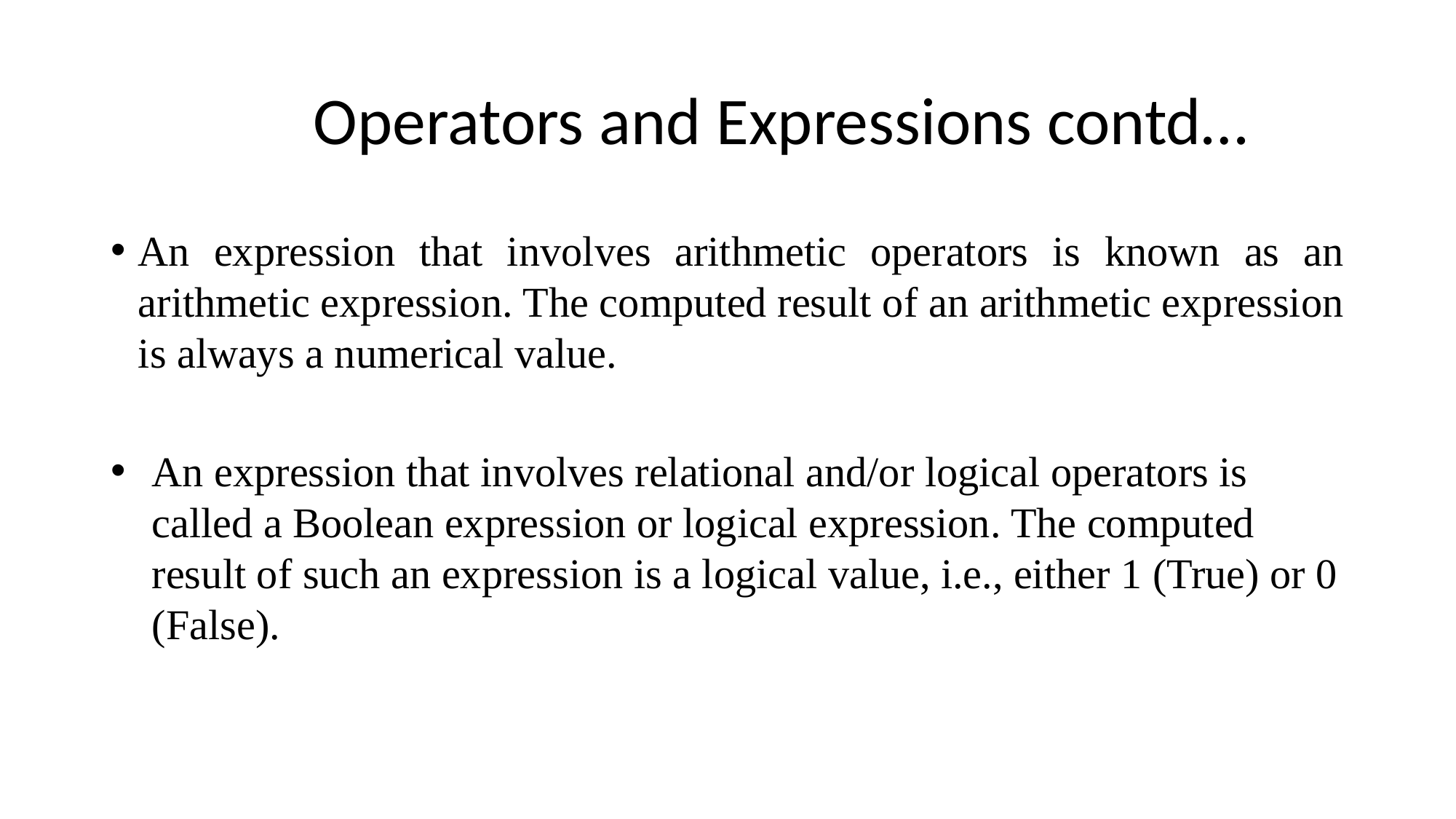

# Operators and Expressions contd…
An expression that involves arithmetic operators is known as an arithmetic expression. The computed result of an arithmetic expression is always a numerical value.

An expression that involves relational and/or logical operators is called a Boolean expression or logical expression. The computed result of such an expression is a logical value, i.e., either 1 (True) or 0 (False).